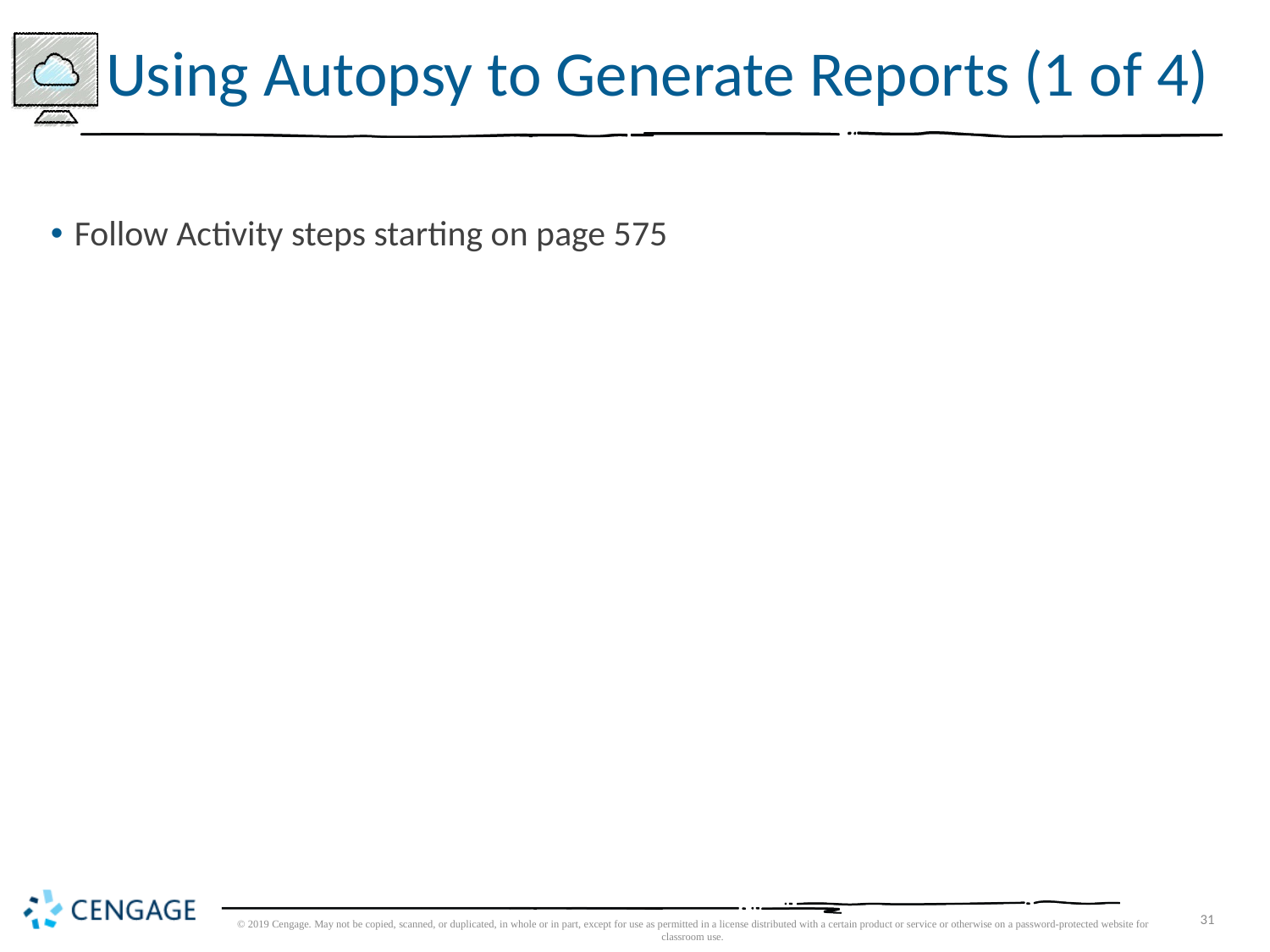

# Using Autopsy to Generate Reports (1 of 4)
Follow Activity steps starting on page 575
© 2019 Cengage. May not be copied, scanned, or duplicated, in whole or in part, except for use as permitted in a license distributed with a certain product or service or otherwise on a password-protected website for classroom use.